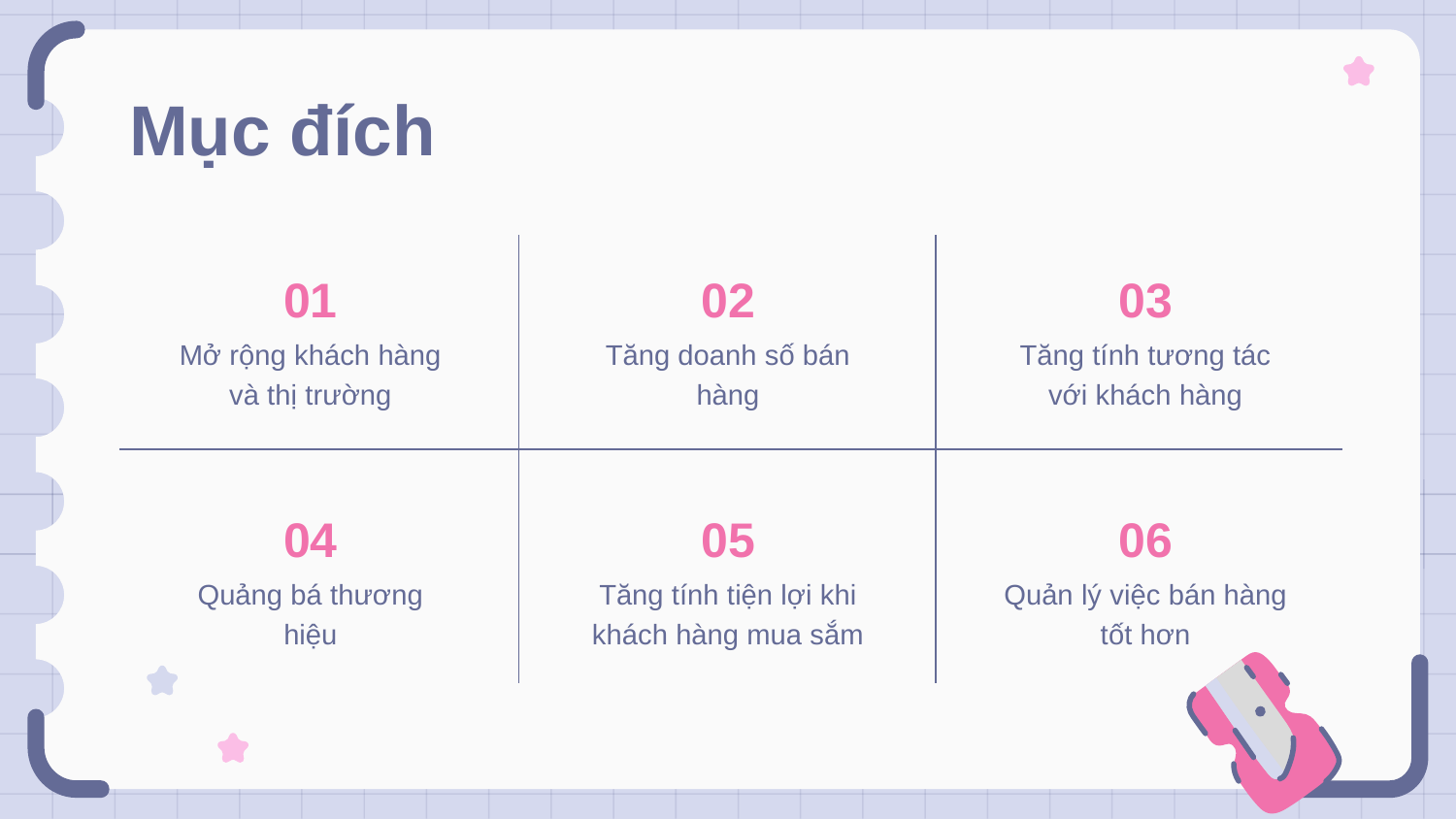

# Mục đích
01
02
03
Mở rộng khách hàng và thị trường
Tăng doanh số bán hàng
Tăng tính tương tác với khách hàng
04
05
06
Quảng bá thương hiệu
Tăng tính tiện lợi khi khách hàng mua sắm
Quản lý việc bán hàng tốt hơn